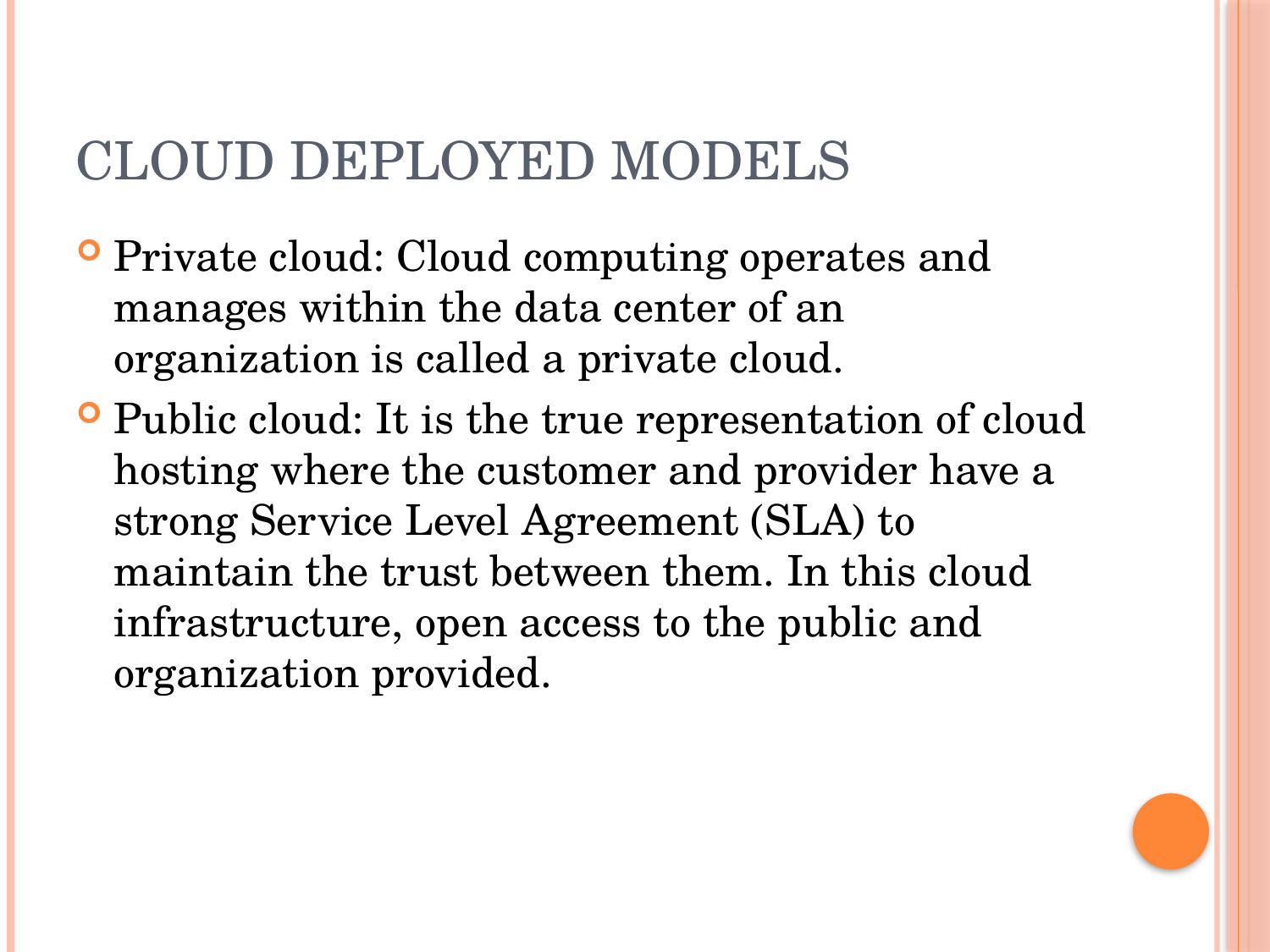

# Cloud deployed models
Private cloud: Cloud computing operates and manages within the data center of an organization is called a private cloud.
Public cloud: It is the true representation of cloud hosting where the customer and provider have a strong Service Level Agreement (SLA) to maintain the trust between them. In this cloud infrastructure, open access to the public and organization provided.